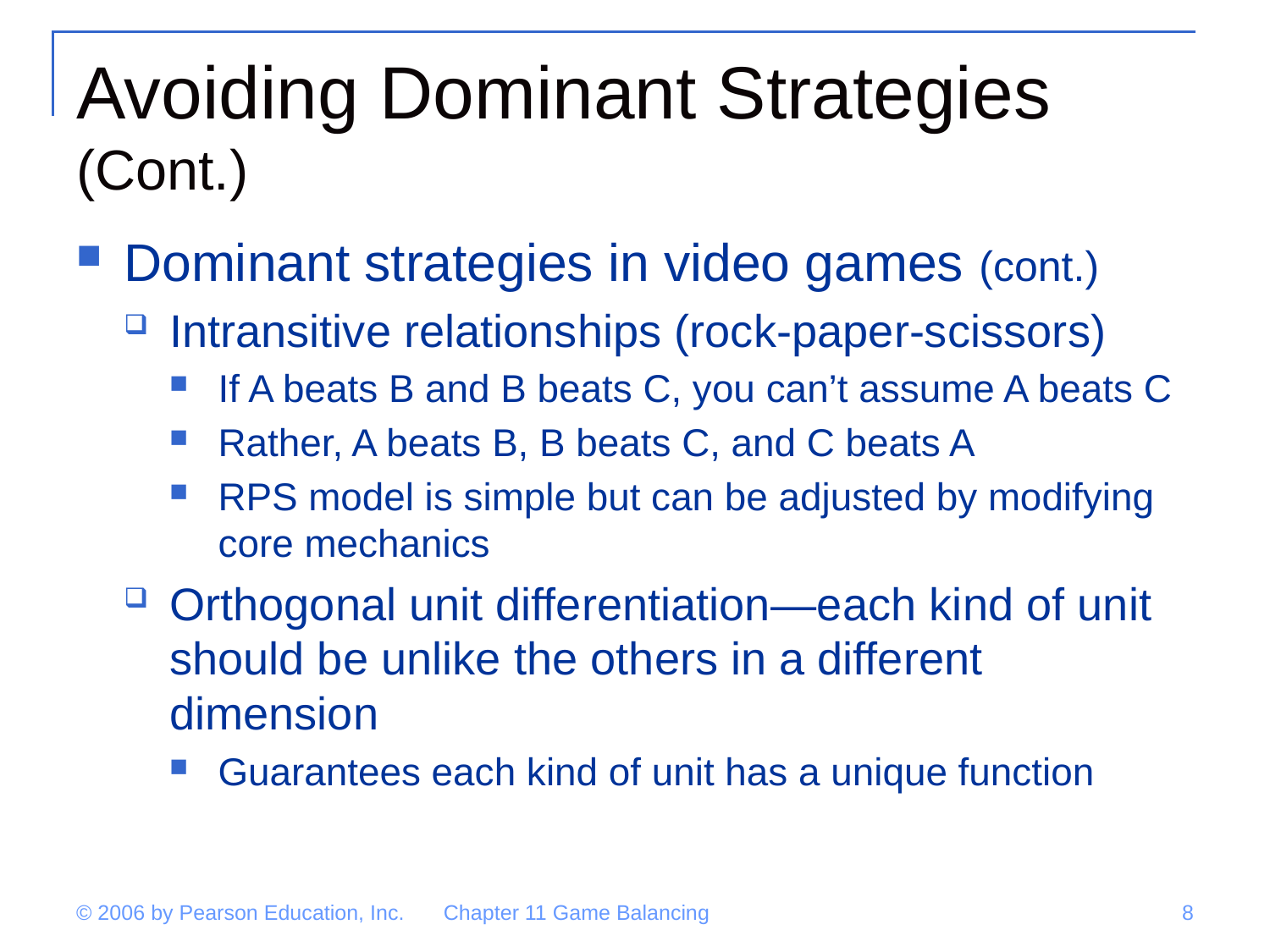

# Avoiding Dominant Strategies (Cont.)
Dominant strategies in video games (cont.)
Intransitive relationships (rock-paper-scissors)
If A beats B and B beats C, you can’t assume A beats C
Rather, A beats B, B beats C, and C beats A
RPS model is simple but can be adjusted by modifying core mechanics
Orthogonal unit differentiation—each kind of unit should be unlike the others in a different dimension
Guarantees each kind of unit has a unique function
© 2006 by Pearson Education, Inc.
Chapter 11 Game Balancing
8